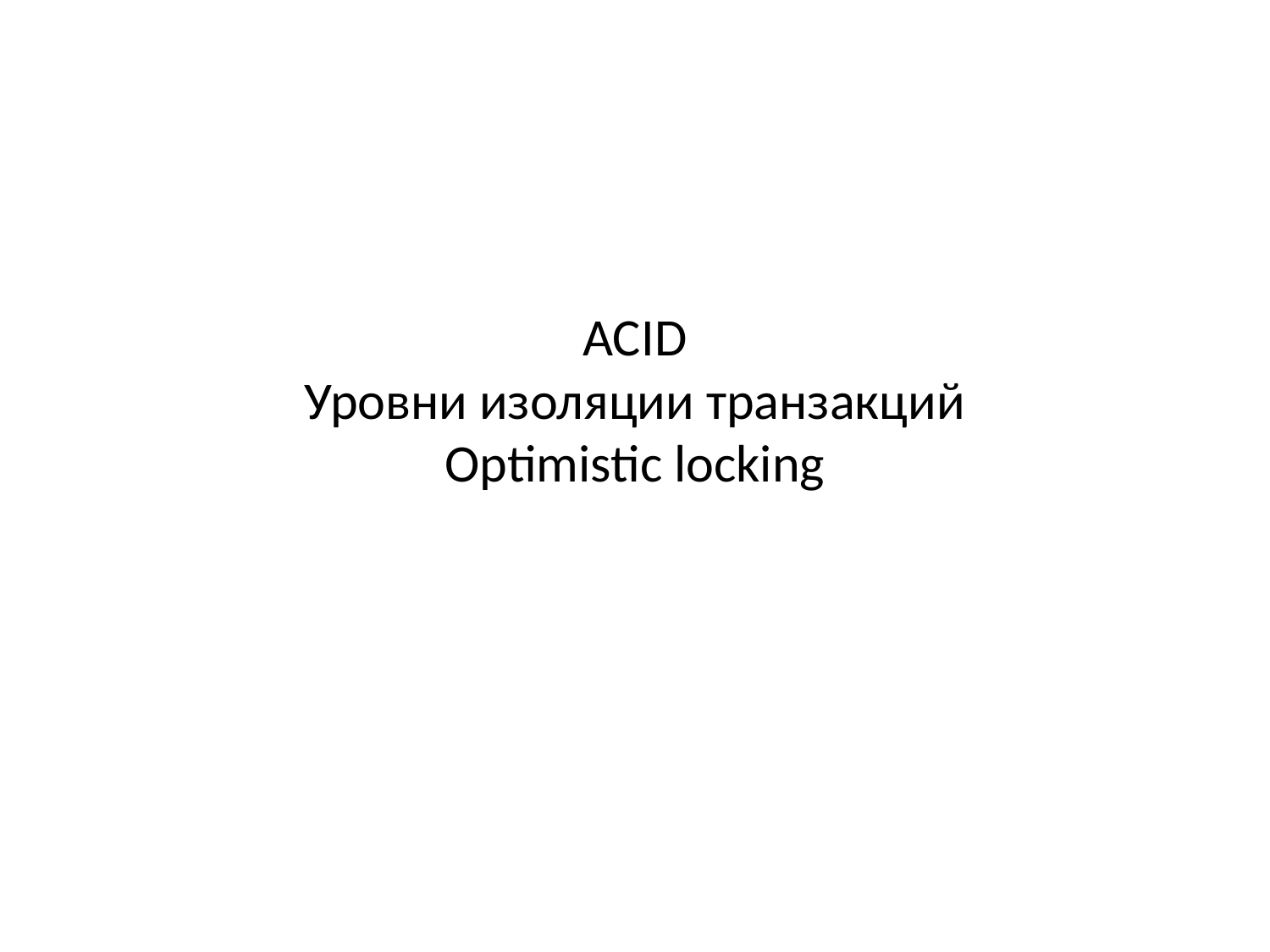

# ACID Уровни изоляции транзакций Optimistic locking